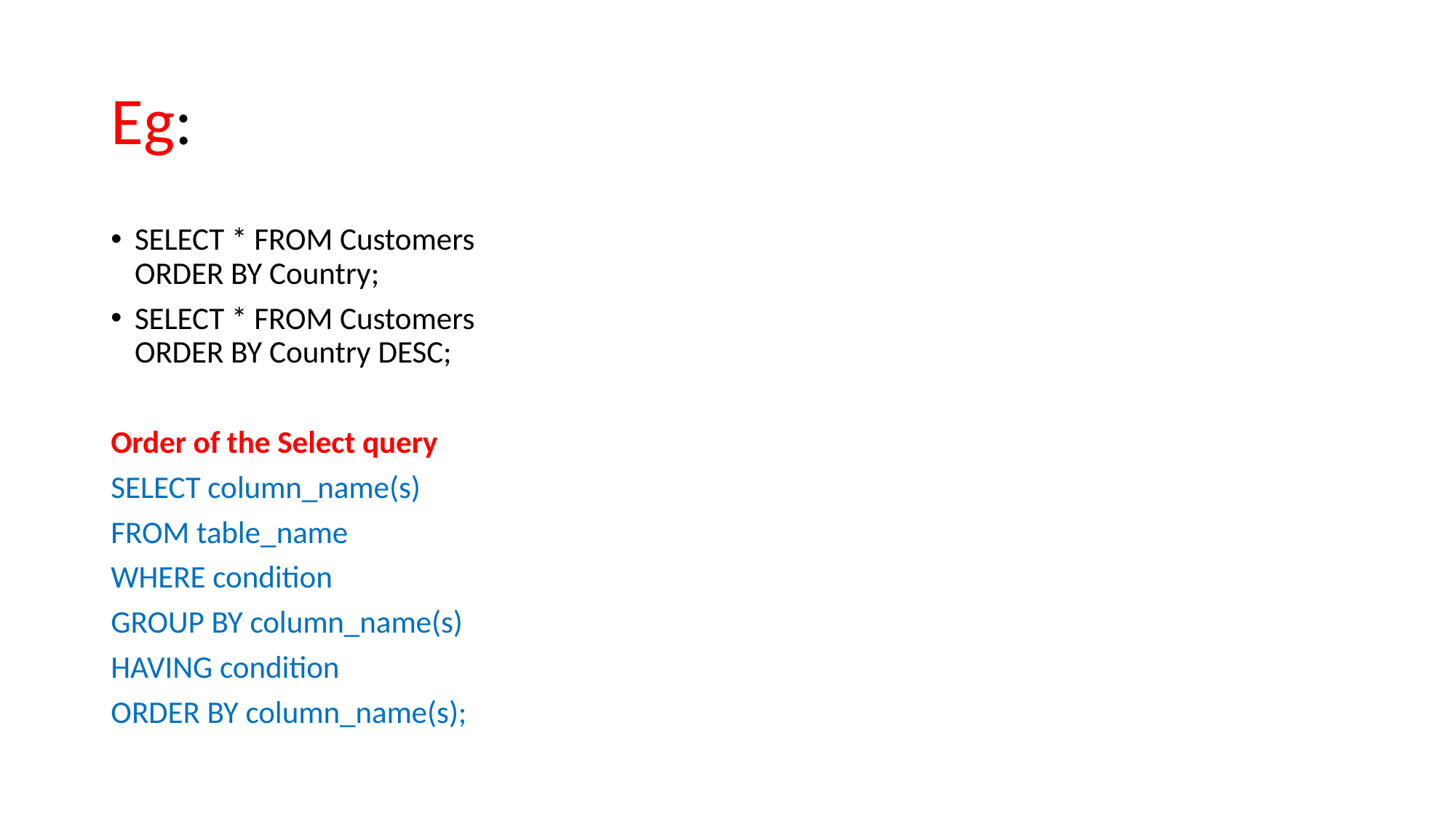

# Eg:
SELECT * FROM Customers
ORDER BY Country;
SELECT * FROM Customers
ORDER BY Country DESC;

Order of the Select query
SELECT column_name(s)
FROM table_name
WHERE condition
GROUP BY column_name(s)
HAVING condition
ORDER BY column_name(s);